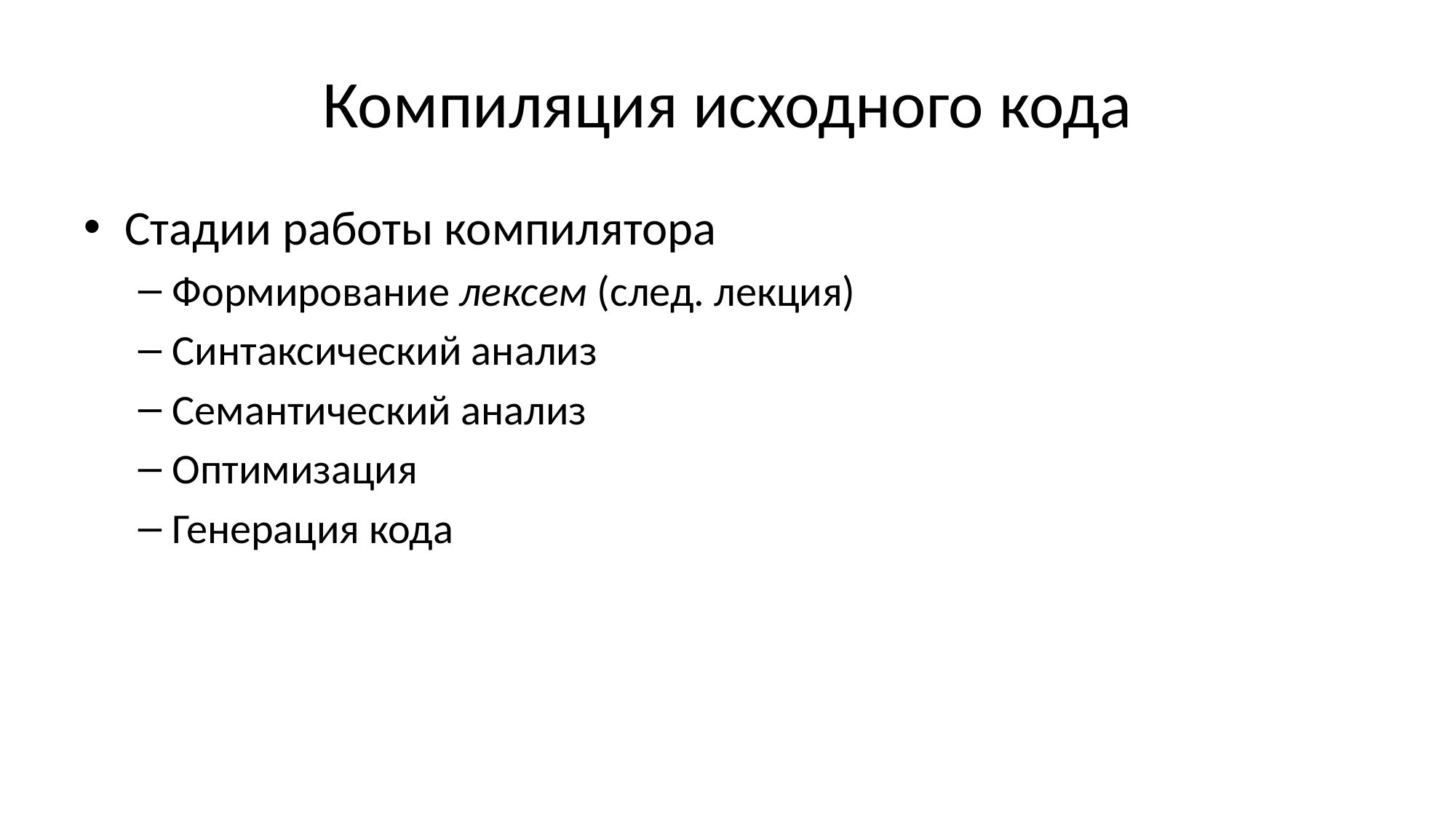

# Компиляция исходного кода
Стадии работы компилятора
Формирование лексем (след. лекция)
Синтаксический анализ
Семантический анализ
Оптимизация
Генерация кода